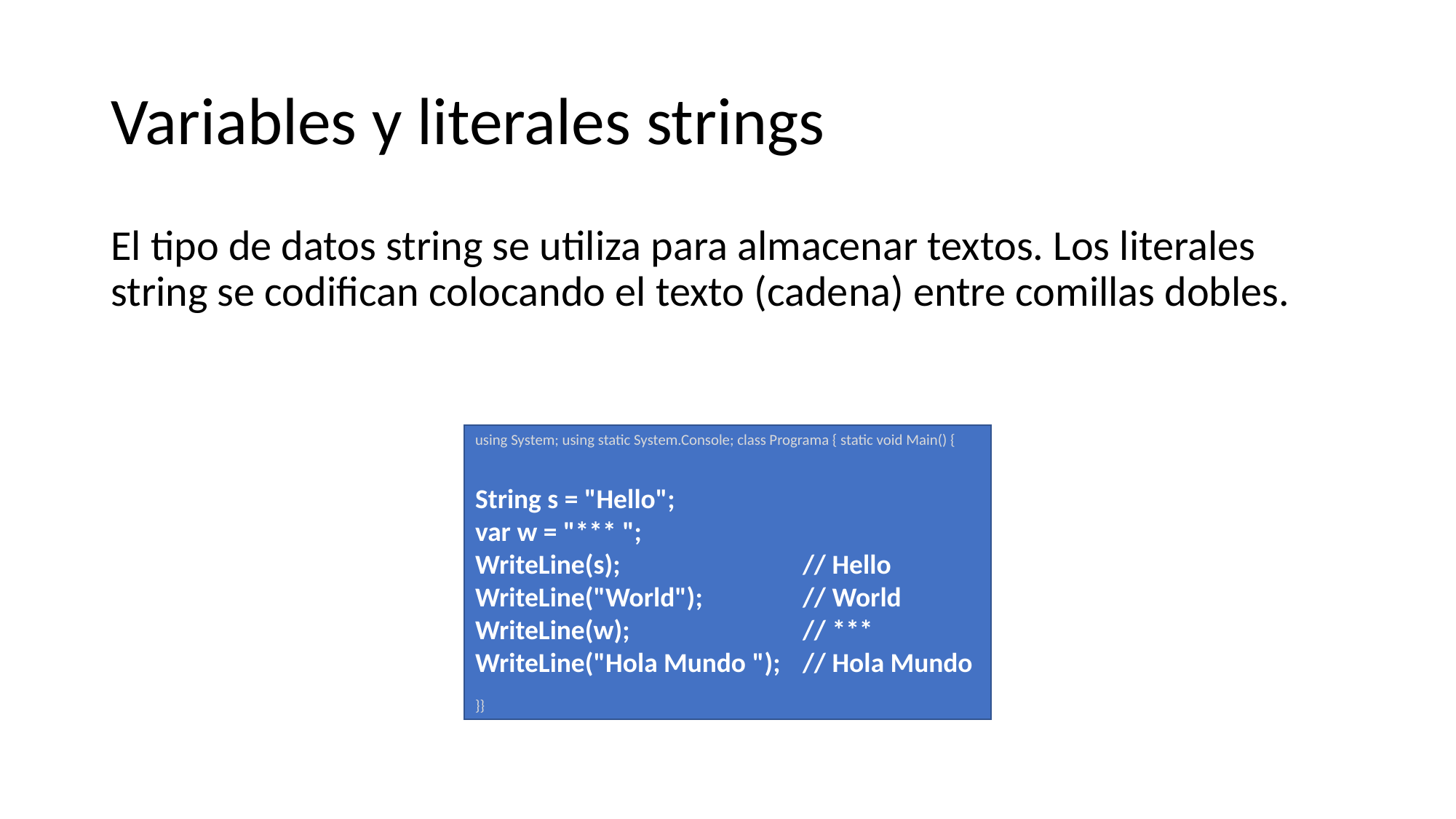

# Variables y literales strings
El tipo de datos string se utiliza para almacenar textos. Los literales string se codifican colocando el texto (cadena) entre comillas dobles.
using System; using static System.Console; class Programa { static void Main() {

String s = "Hello";
var w = "*** ";
WriteLine(s);		// Hello
WriteLine("World");	// World
WriteLine(w);		// ***
WriteLine("Hola Mundo ");	// Hola Mundo

}}